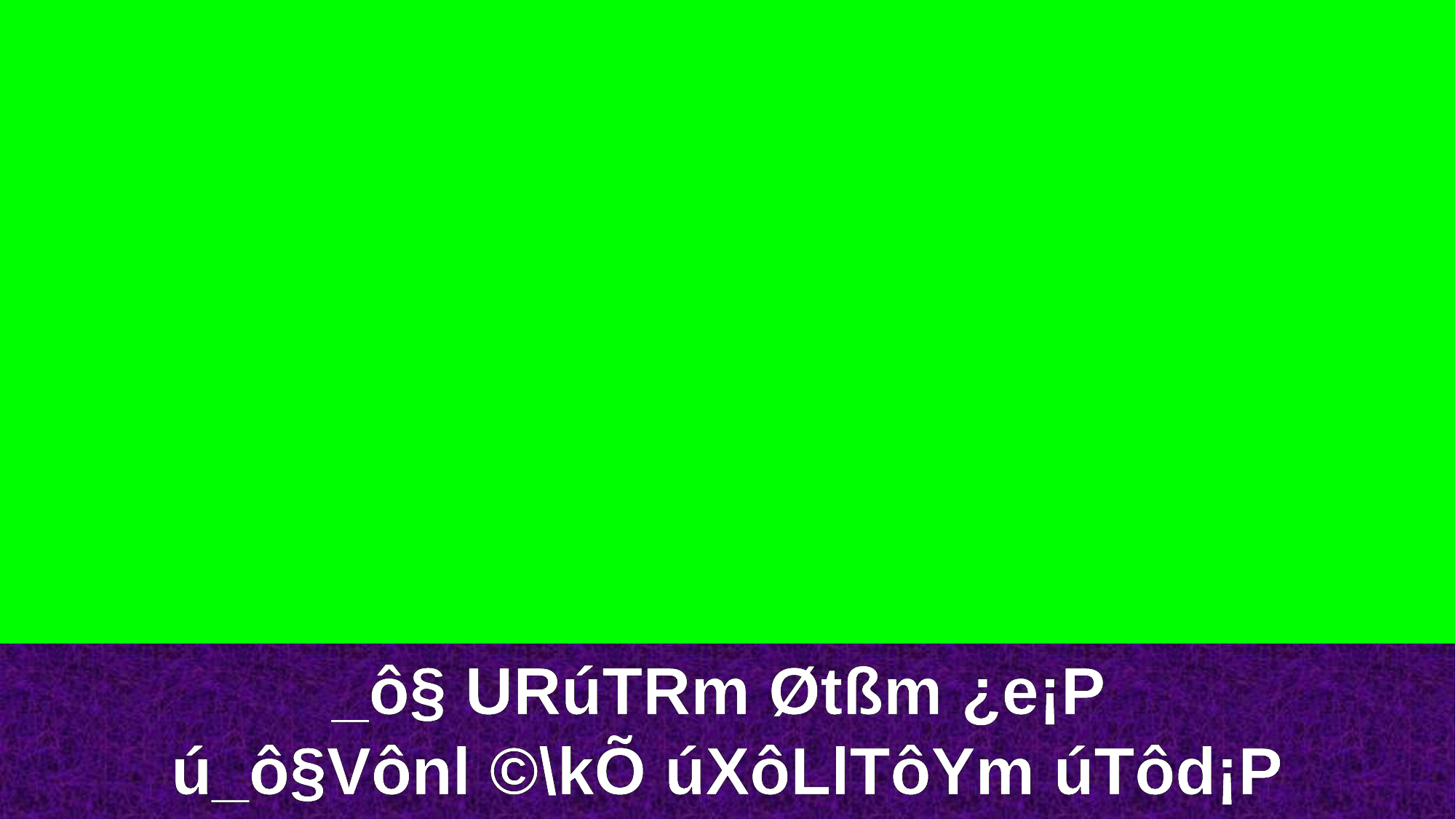

_ô§ URúTRm Øtßm ¿e¡P
ú_ô§Vônl ©\kÕ úXôLlTôYm úTôd¡P